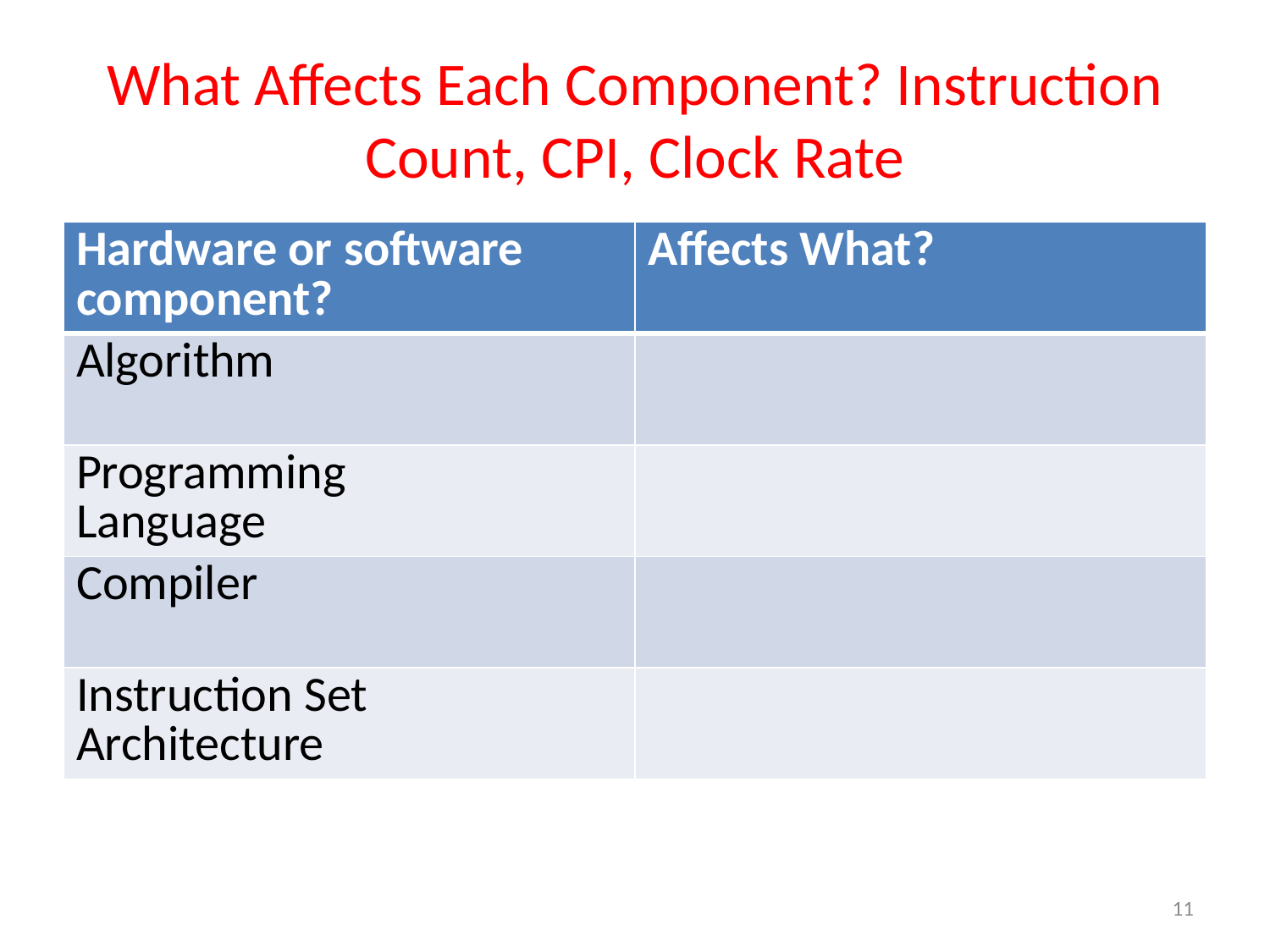

# What Affects Each Component? Instruction Count, CPI, Clock Rate
| Hardware or software component? | Affects What? |
| --- | --- |
| Algorithm |  |
| Programming Language |  |
| Compiler |  |
| Instruction Set Architecture |  |
11